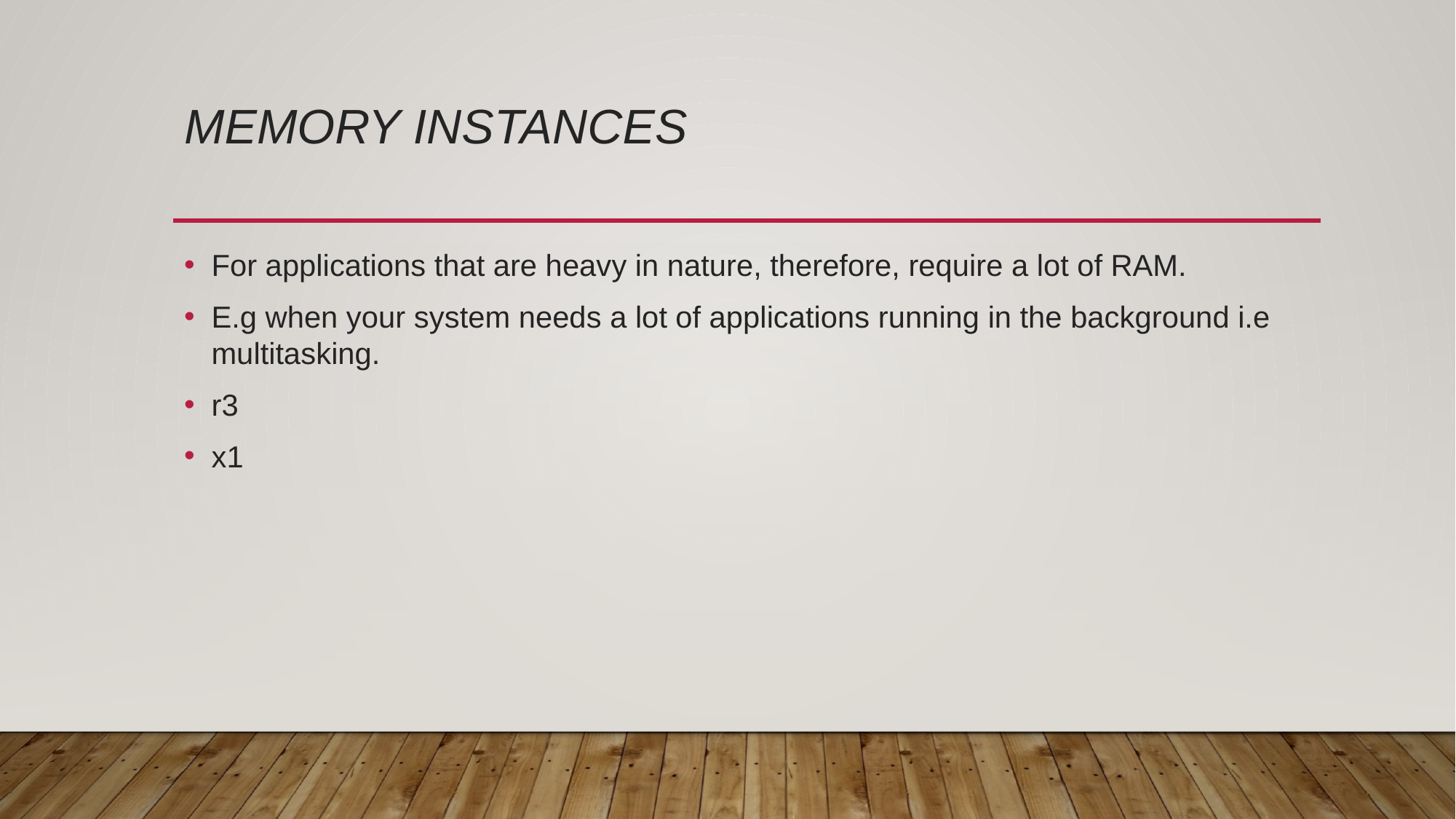

# Memory Instances
For applications that are heavy in nature, therefore, require a lot of RAM.
E.g when your system needs a lot of applications running in the background i.e multitasking.
r3
x1